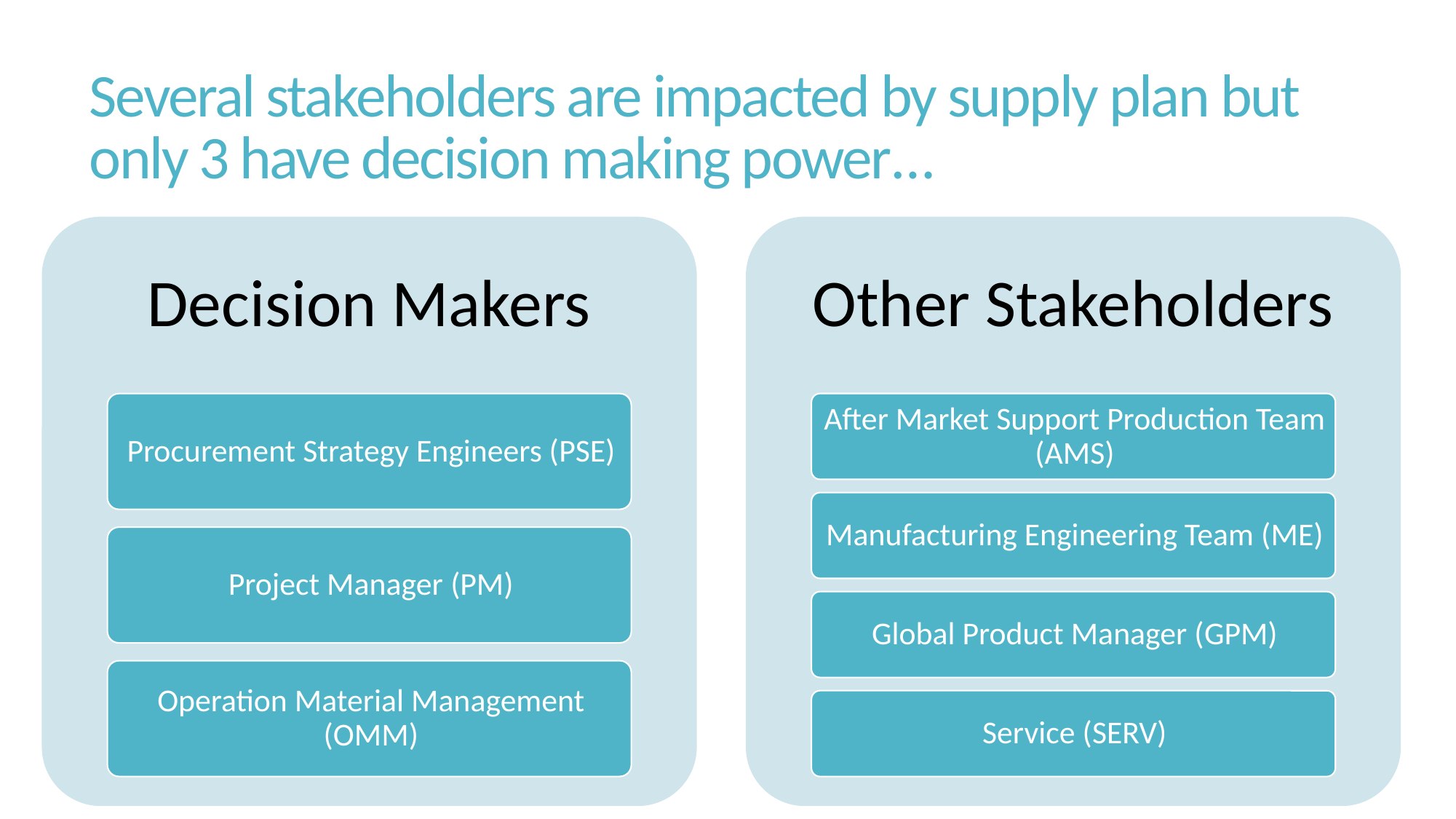

# Several stakeholders are impacted by supply plan but only 3 have decision making power…
Decision Makers
Procurement Strategy Engineers (PSE)
Project Manager (PM)
Operation Material Management (OMM)
Other Stakeholders
After Market Support Production Team (AMS)
Manufacturing Engineering Team (ME)
Global Product Manager (GPM)
Service (SERV)